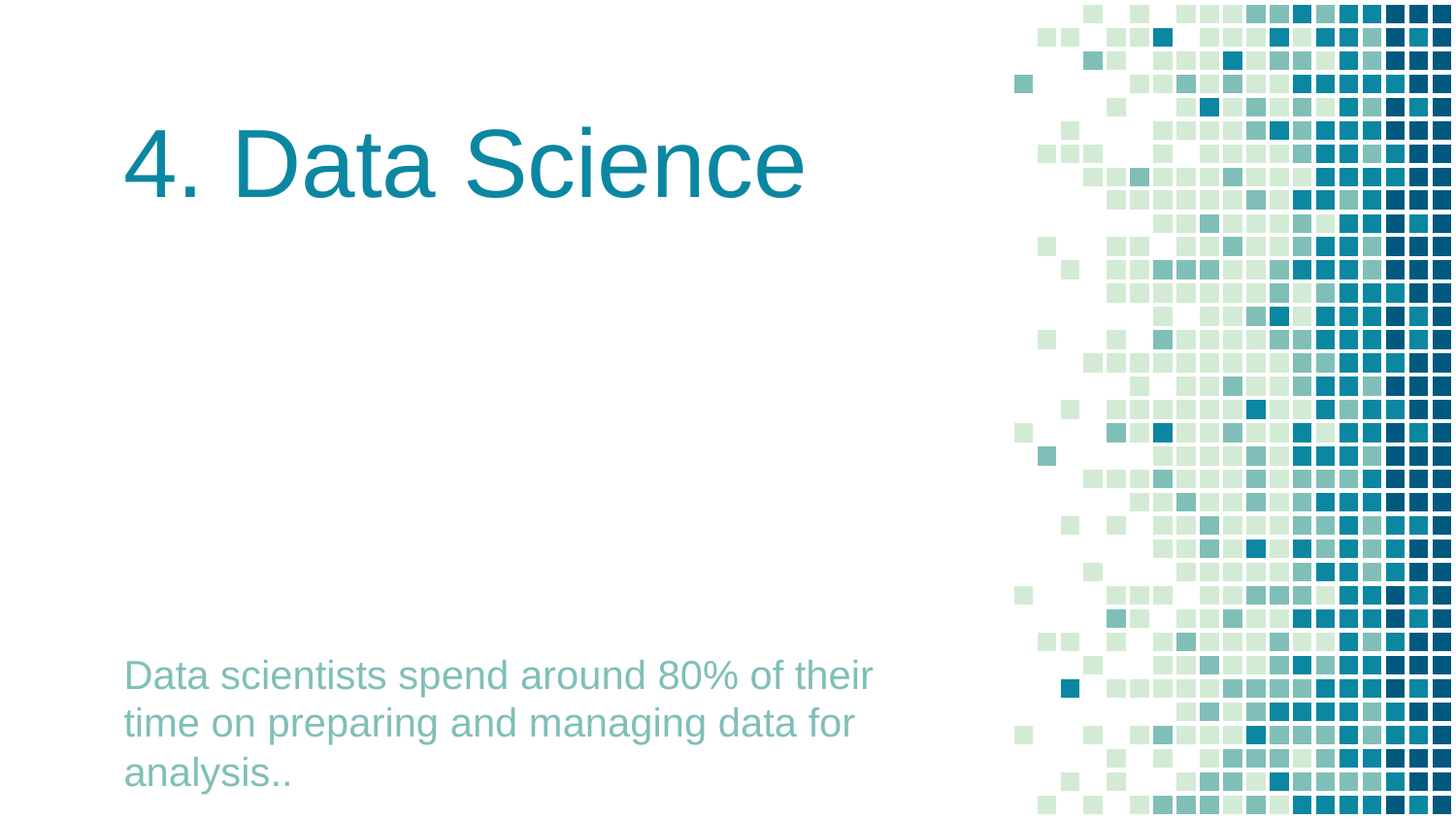

# 4. Data Science
Data scientists spend around 80% of their time on preparing and managing data for analysis..